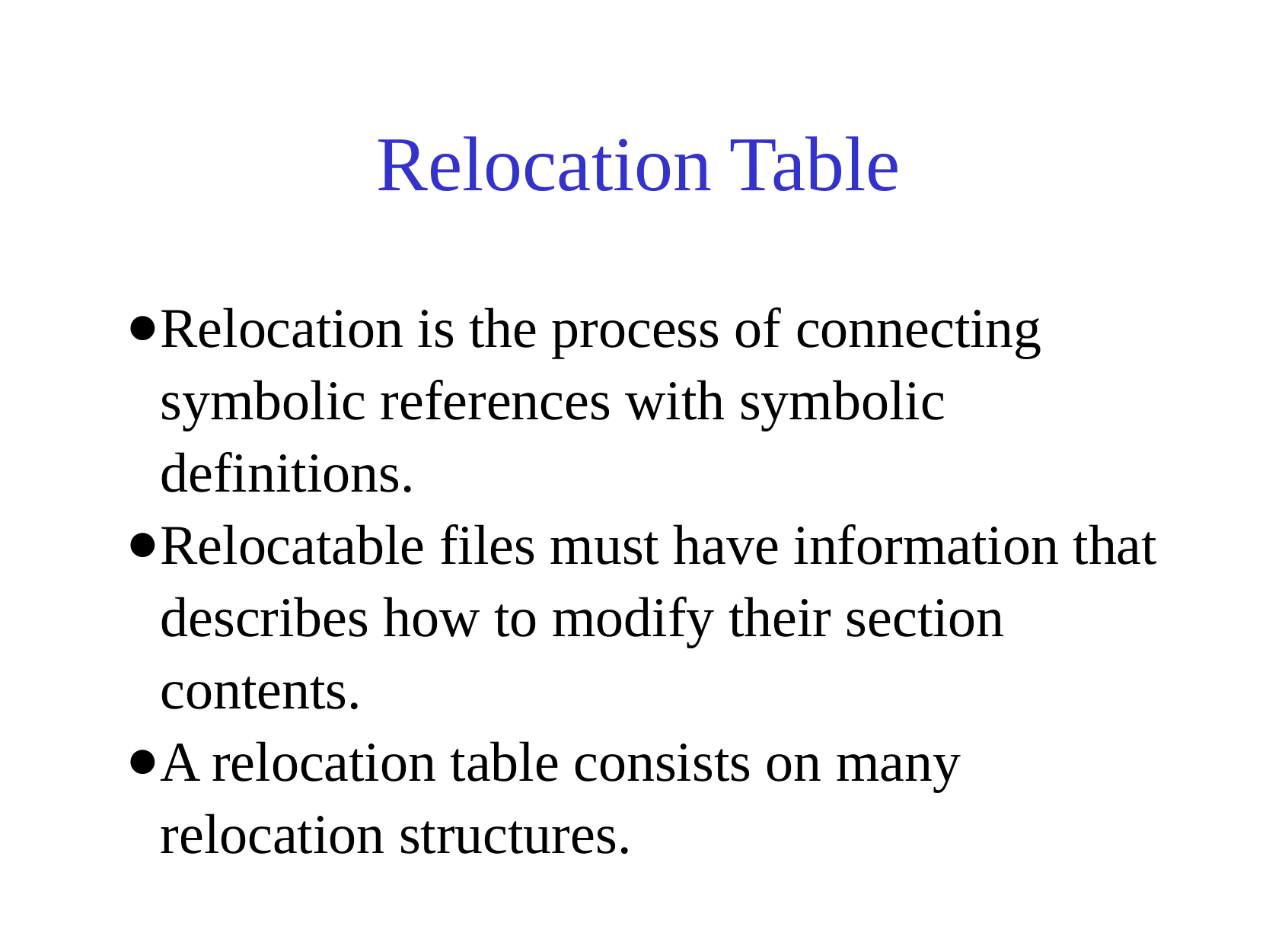

# Relocation Table
Relocation is the process of connecting symbolic references with symbolic definitions.
Relocatable files must have information that describes how to modify their section contents.
A relocation table consists on many relocation structures.